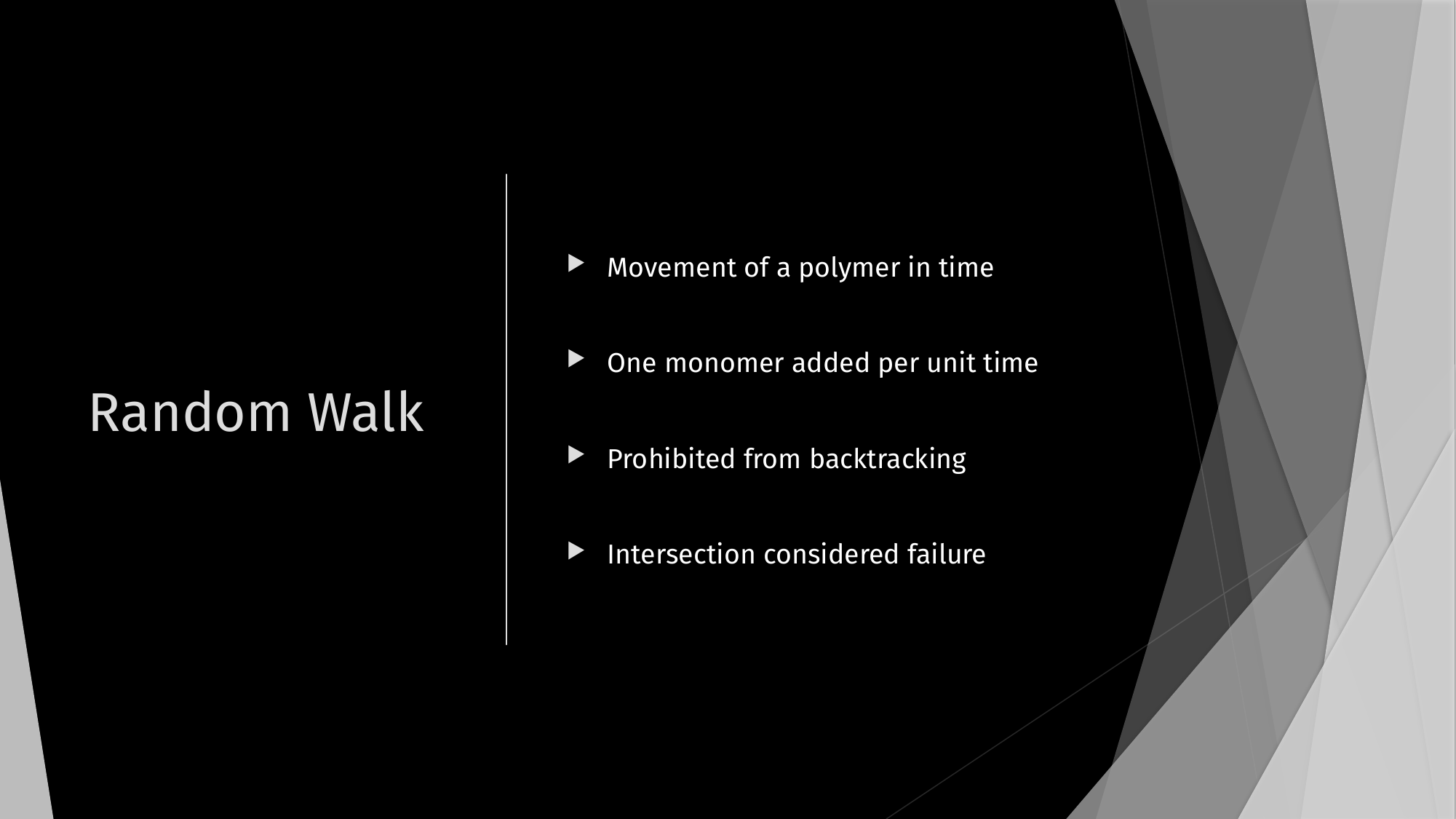

# Random Walk
Movement of a polymer in time

One monomer added per unit time

Prohibited from backtracking

Intersection considered failure